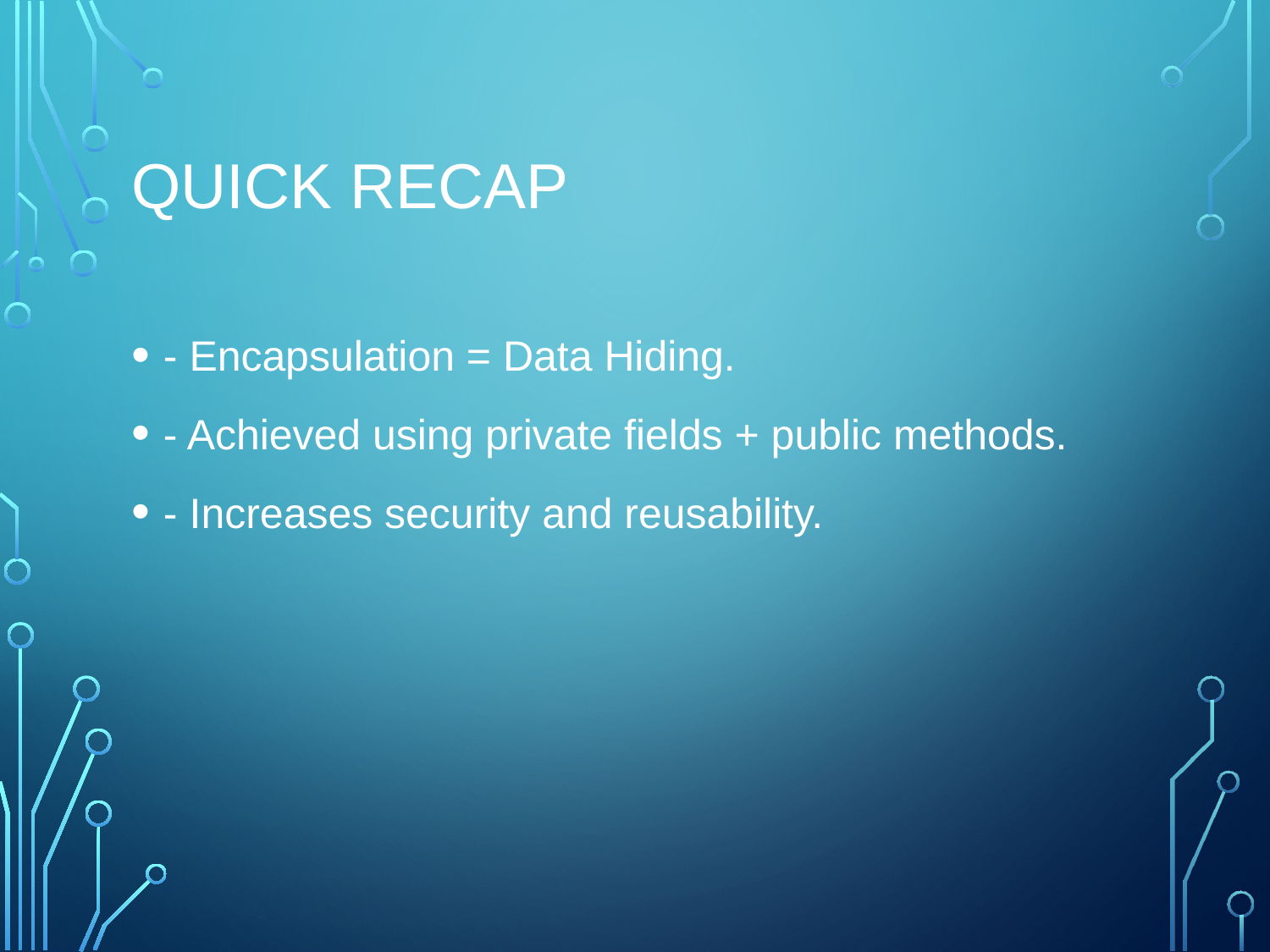

# Quick Recap
- Encapsulation = Data Hiding.
- Achieved using private fields + public methods.
- Increases security and reusability.